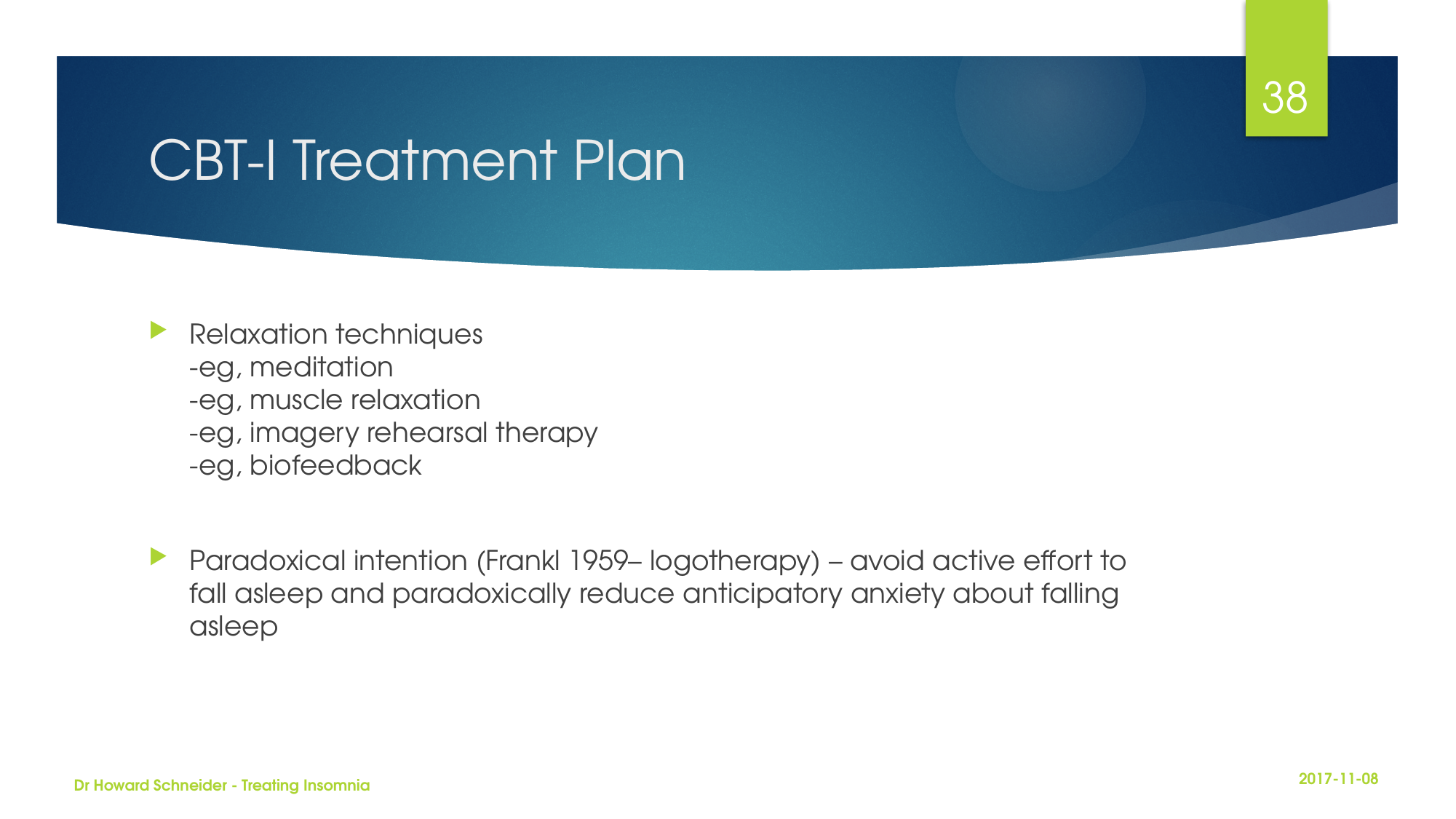

38
# CBT-I Treatment Plan
Relaxation techniques
-eg, meditation
-eg, muscle relaxation
-eg, imagery rehearsal therapy
-eg, biofeedback

Paradoxical intention (Frankl 1959– logotherapy) – avoid active effort to fall asleep and paradoxically reduce anticipatory anxiety about falling asleep
Dr Howard Schneider - Treating Insomnia
2017-11-08